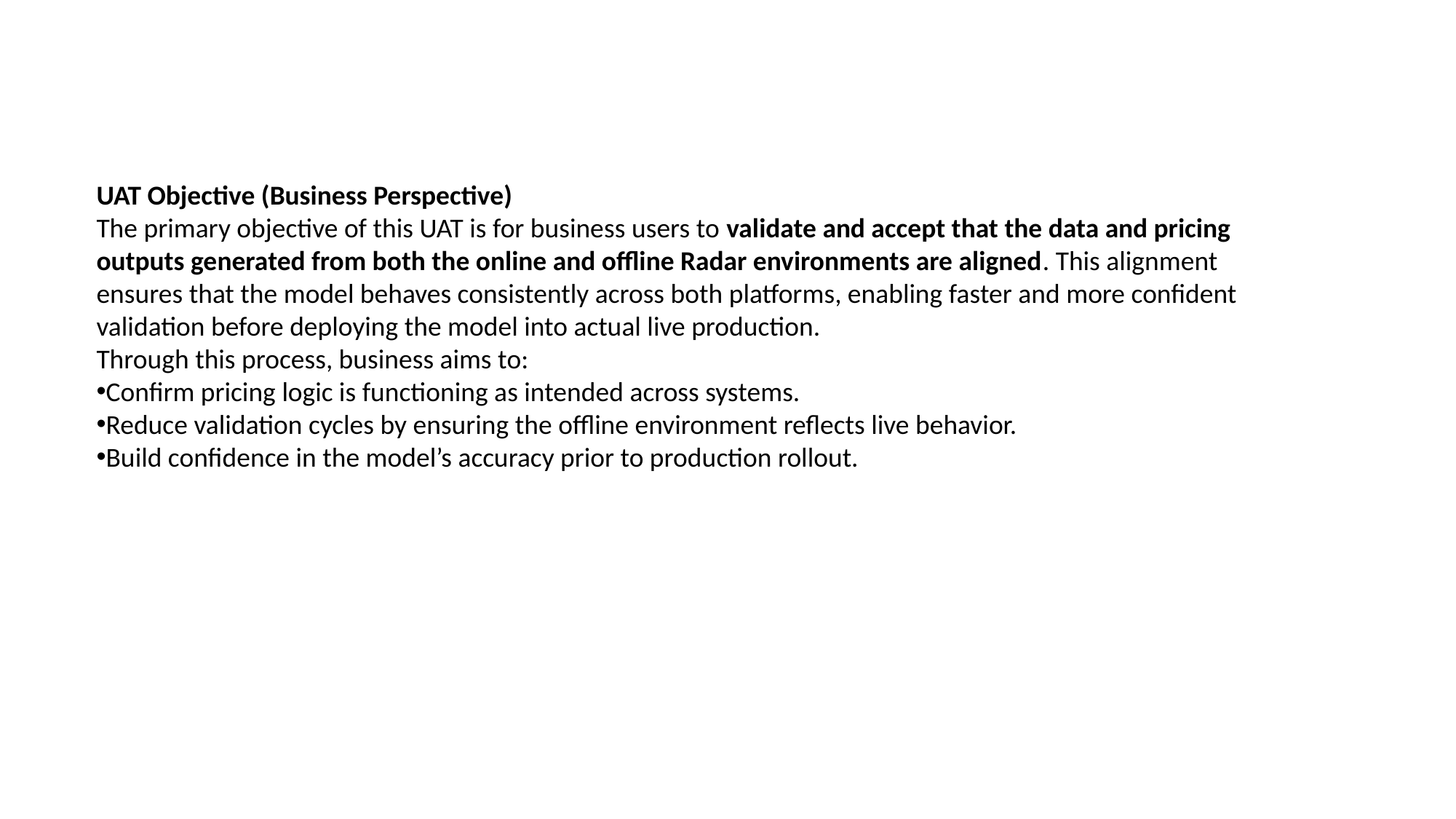

UAT Objective (Business Perspective)
The primary objective of this UAT is for business users to validate and accept that the data and pricing outputs generated from both the online and offline Radar environments are aligned. This alignment ensures that the model behaves consistently across both platforms, enabling faster and more confident validation before deploying the model into actual live production.
Through this process, business aims to:
Confirm pricing logic is functioning as intended across systems.
Reduce validation cycles by ensuring the offline environment reflects live behavior.
Build confidence in the model’s accuracy prior to production rollout.